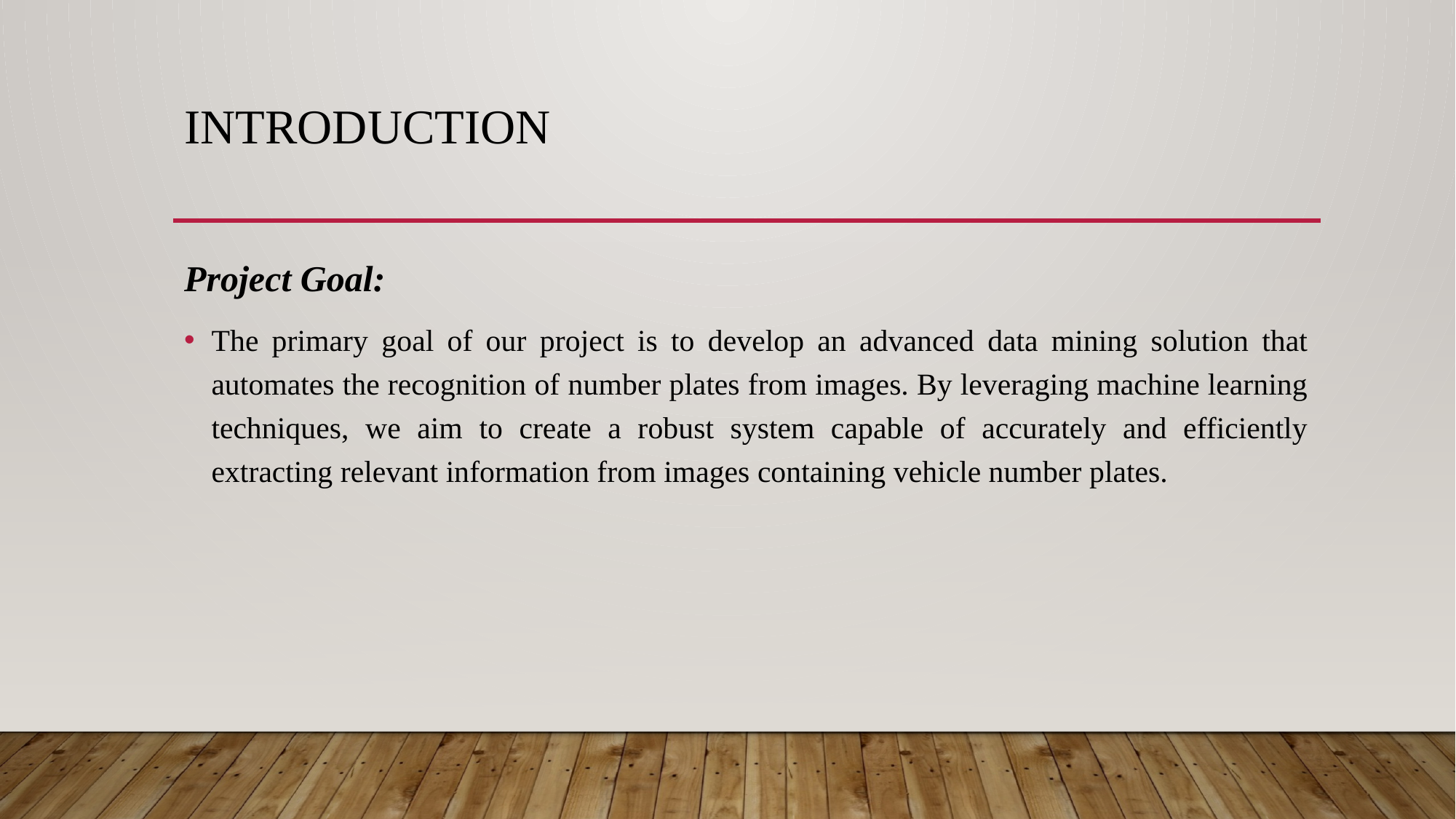

# Introduction
Project Goal:
The primary goal of our project is to develop an advanced data mining solution that automates the recognition of number plates from images. By leveraging machine learning techniques, we aim to create a robust system capable of accurately and efficiently extracting relevant information from images containing vehicle number plates.